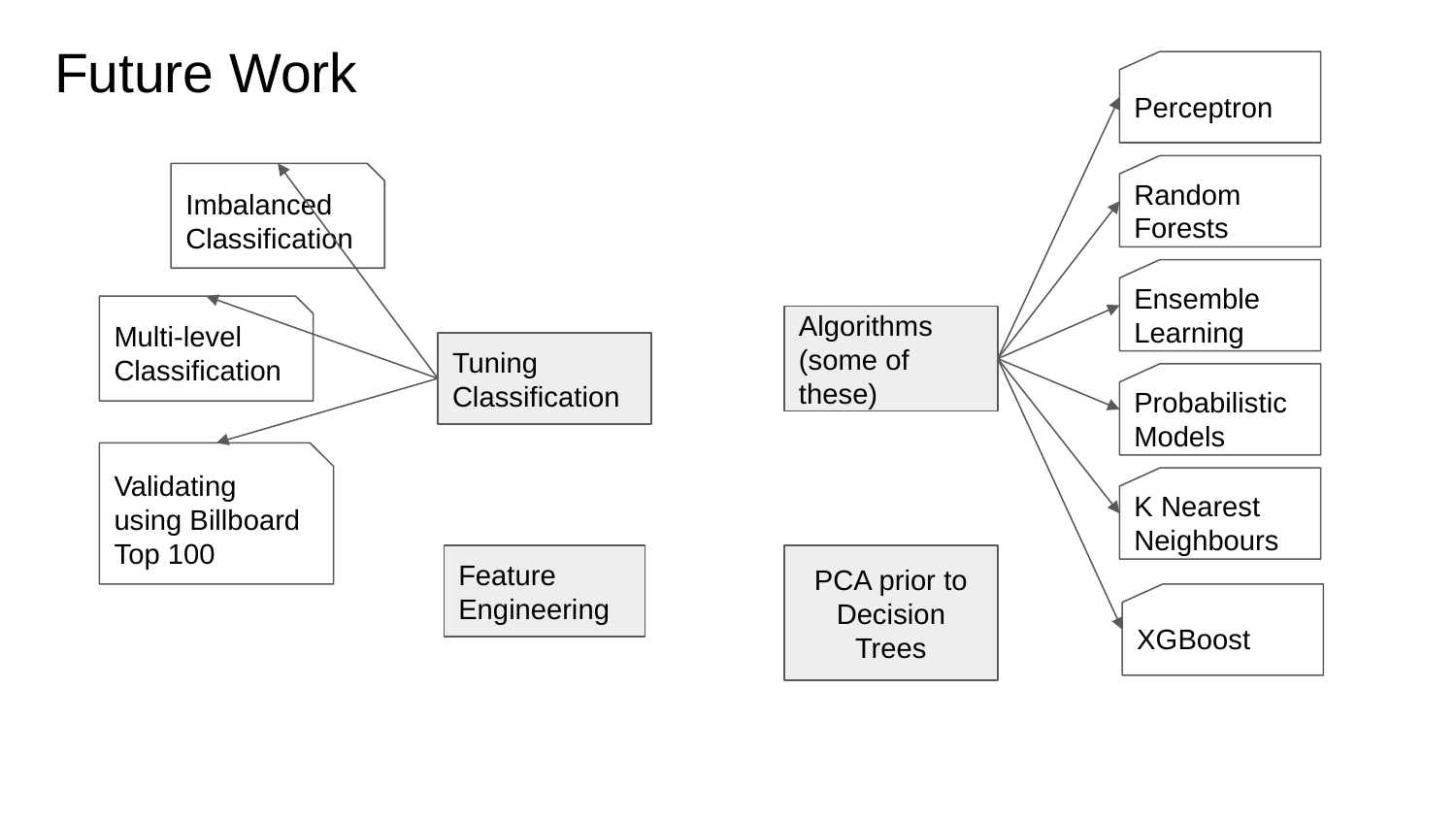

# Future Work
Perceptron
Random Forests
Imbalanced Classification
Ensemble Learning
Multi-level Classification
Algorithms (some of these)
Tuning Classification
Probabilistic Models
Validating using Billboard Top 100
K Nearest Neighbours
Feature Engineering
PCA prior to Decision Trees
XGBoost